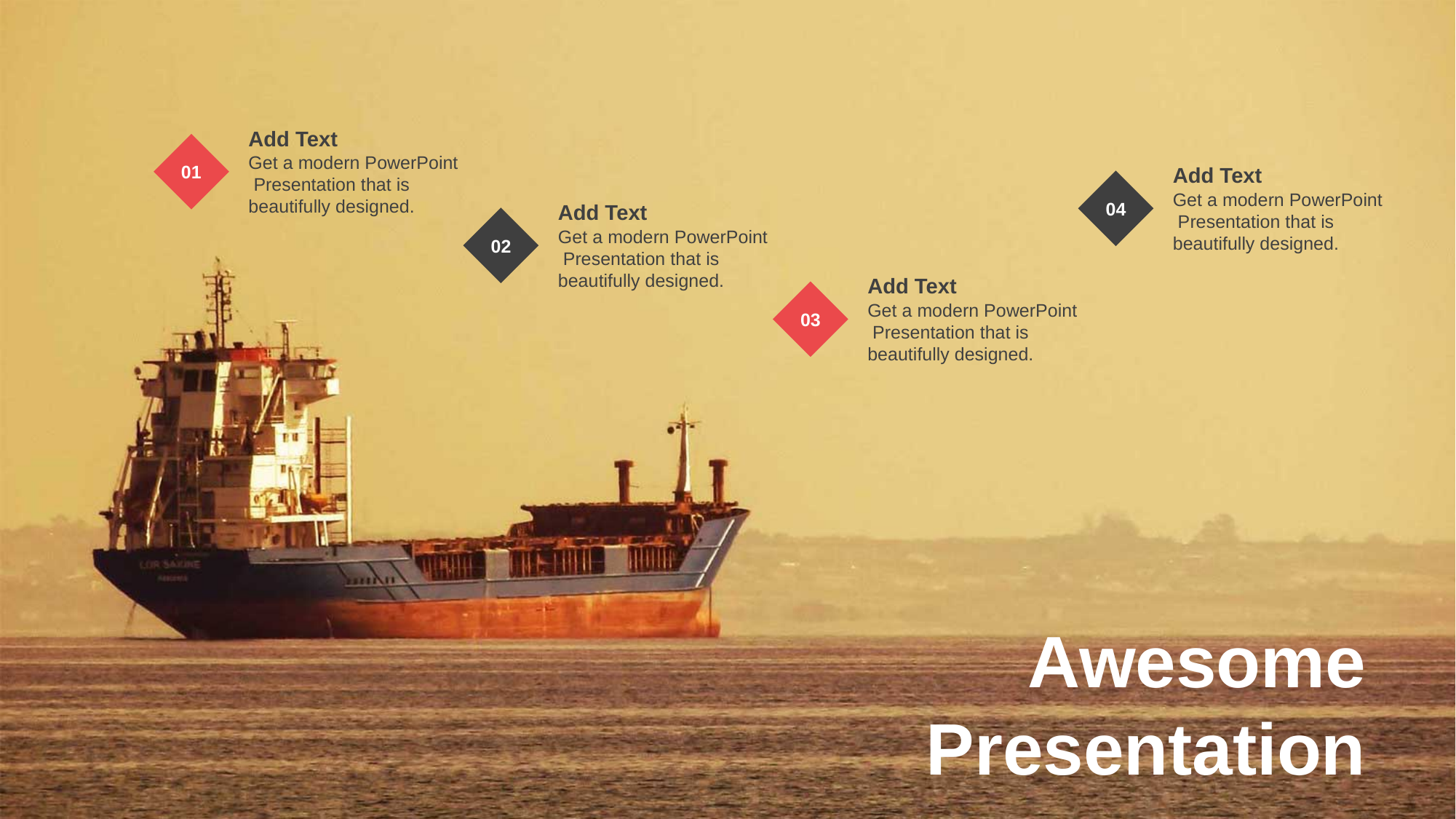

Add Text
Get a modern PowerPoint  Presentation that is beautifully designed.

01
Add Text
Get a modern PowerPoint  Presentation that is beautifully designed.

04
Add Text
Get a modern PowerPoint  Presentation that is beautifully designed.

02
Add Text
Get a modern PowerPoint  Presentation that is beautifully designed.

03
Awesome
Presentation